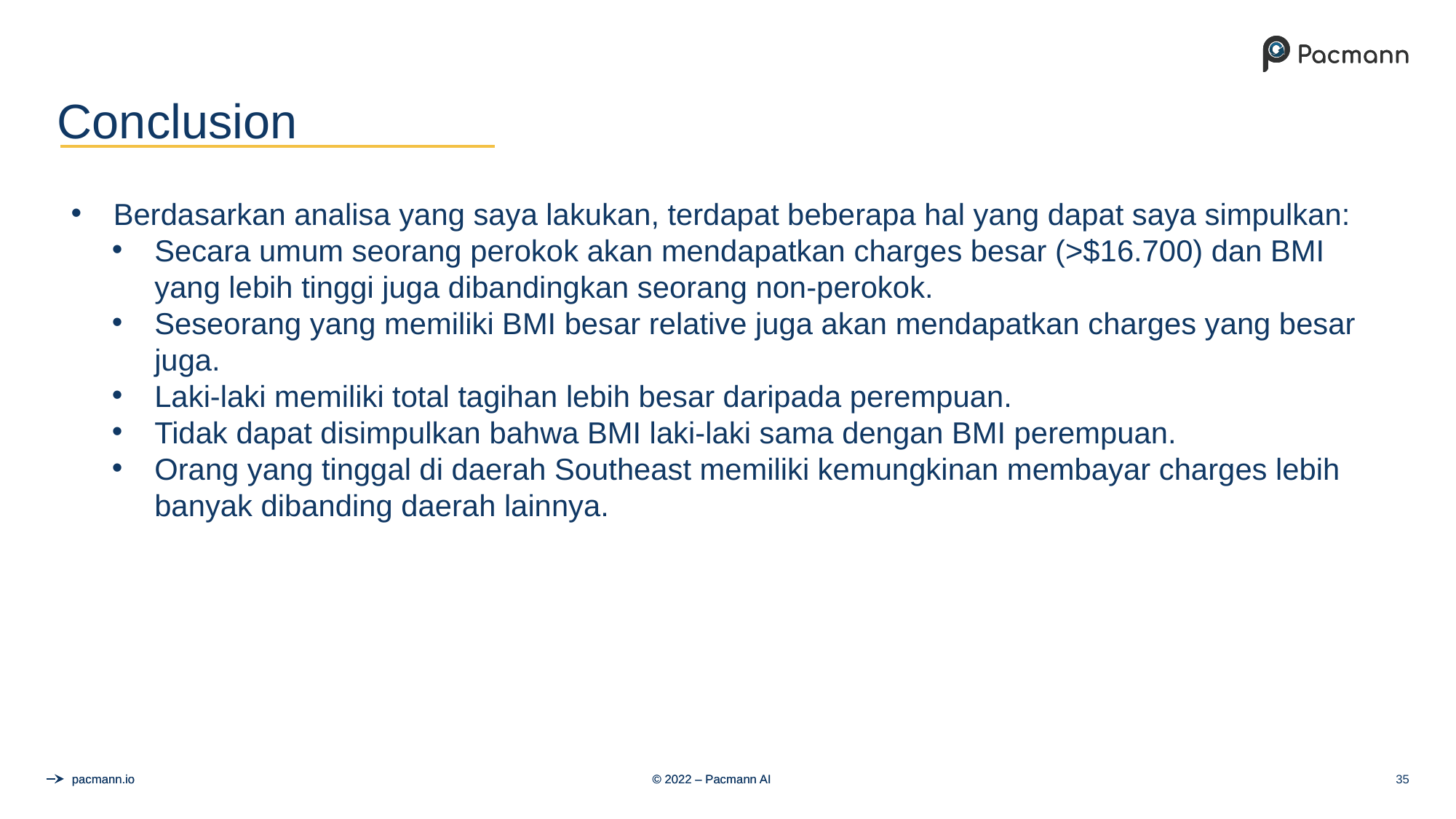

# Conclusion
Berdasarkan analisa yang saya lakukan, terdapat beberapa hal yang dapat saya simpulkan:
Secara umum seorang perokok akan mendapatkan charges besar (>$16.700) dan BMI yang lebih tinggi juga dibandingkan seorang non-perokok.
Seseorang yang memiliki BMI besar relative juga akan mendapatkan charges yang besar juga.
Laki-laki memiliki total tagihan lebih besar daripada perempuan.
Tidak dapat disimpulkan bahwa BMI laki-laki sama dengan BMI perempuan.
Orang yang tinggal di daerah Southeast memiliki kemungkinan membayar charges lebih banyak dibanding daerah lainnya.